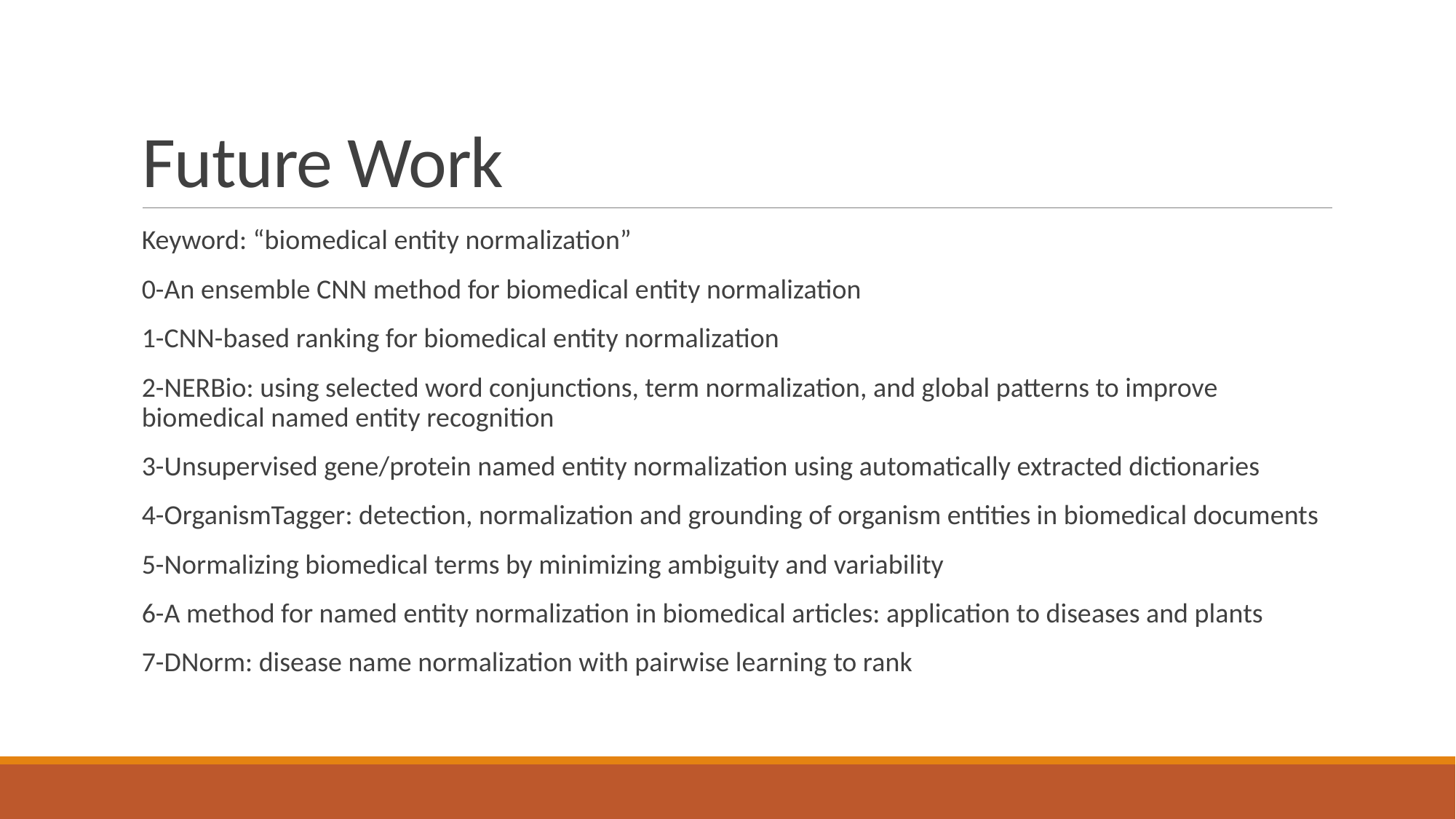

# Future Work
Keyword: “biomedical entity normalization”
0-An ensemble CNN method for biomedical entity normalization
1-CNN-based ranking for biomedical entity normalization
2-NERBio: using selected word conjunctions, term normalization, and global patterns to improve biomedical named entity recognition
3-Unsupervised gene/protein named entity normalization using automatically extracted dictionaries
4-OrganismTagger: detection, normalization and grounding of organism entities in biomedical documents
5-Normalizing biomedical terms by minimizing ambiguity and variability
6-A method for named entity normalization in biomedical articles: application to diseases and plants
7-DNorm: disease name normalization with pairwise learning to rank